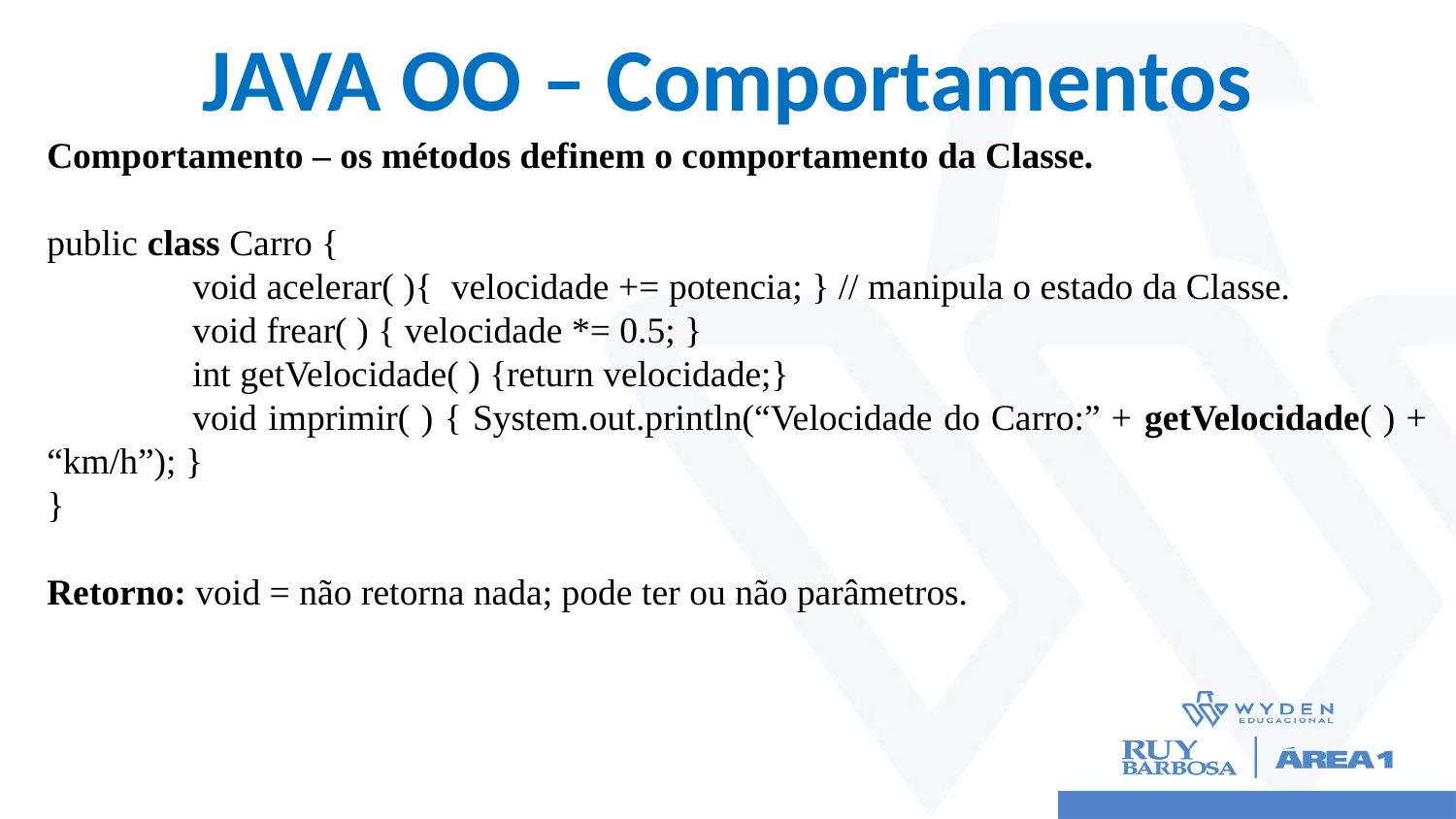

# JAVA OO – Comportamentos
Comportamento – os métodos definem o comportamento da Classe.

public class Carro {
	void acelerar( ){  velocidade += potencia; } // manipula o estado da Classe.
	void frear( ) { velocidade *= 0.5; }
	int getVelocidade( ) {return velocidade;}
	void imprimir( ) { System.out.println(“Velocidade do Carro:” + getVelocidade( ) + “km/h”); }
}

Retorno: void = não retorna nada; pode ter ou não parâmetros.